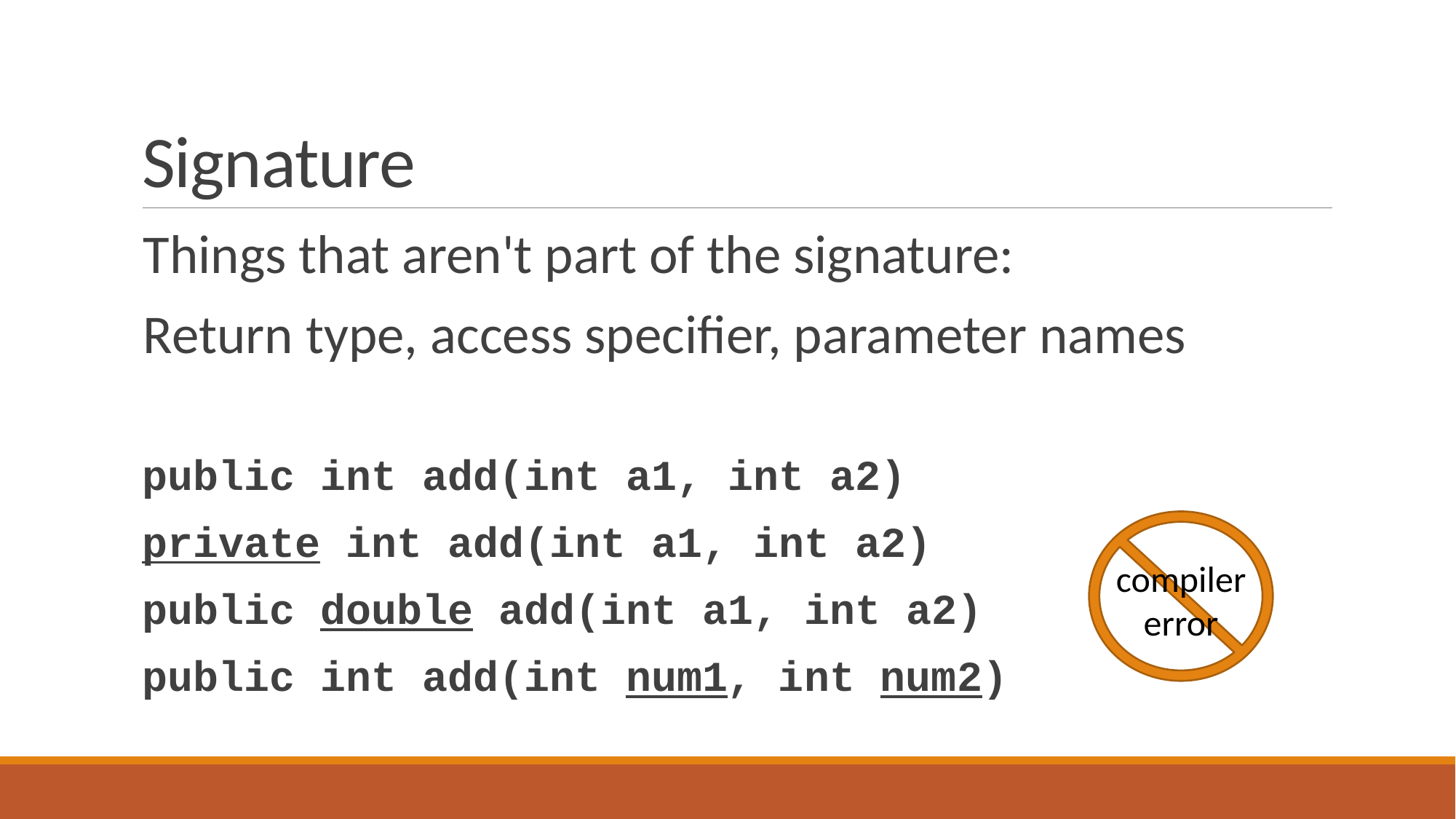

# Signature
Things that aren't part of the signature:
Return type, access specifier, parameter names

public int add(int a1, int a2)
private int add(int a1, int a2)
public double add(int a1, int a2)
public int add(int num1, int num2)

compiler
error